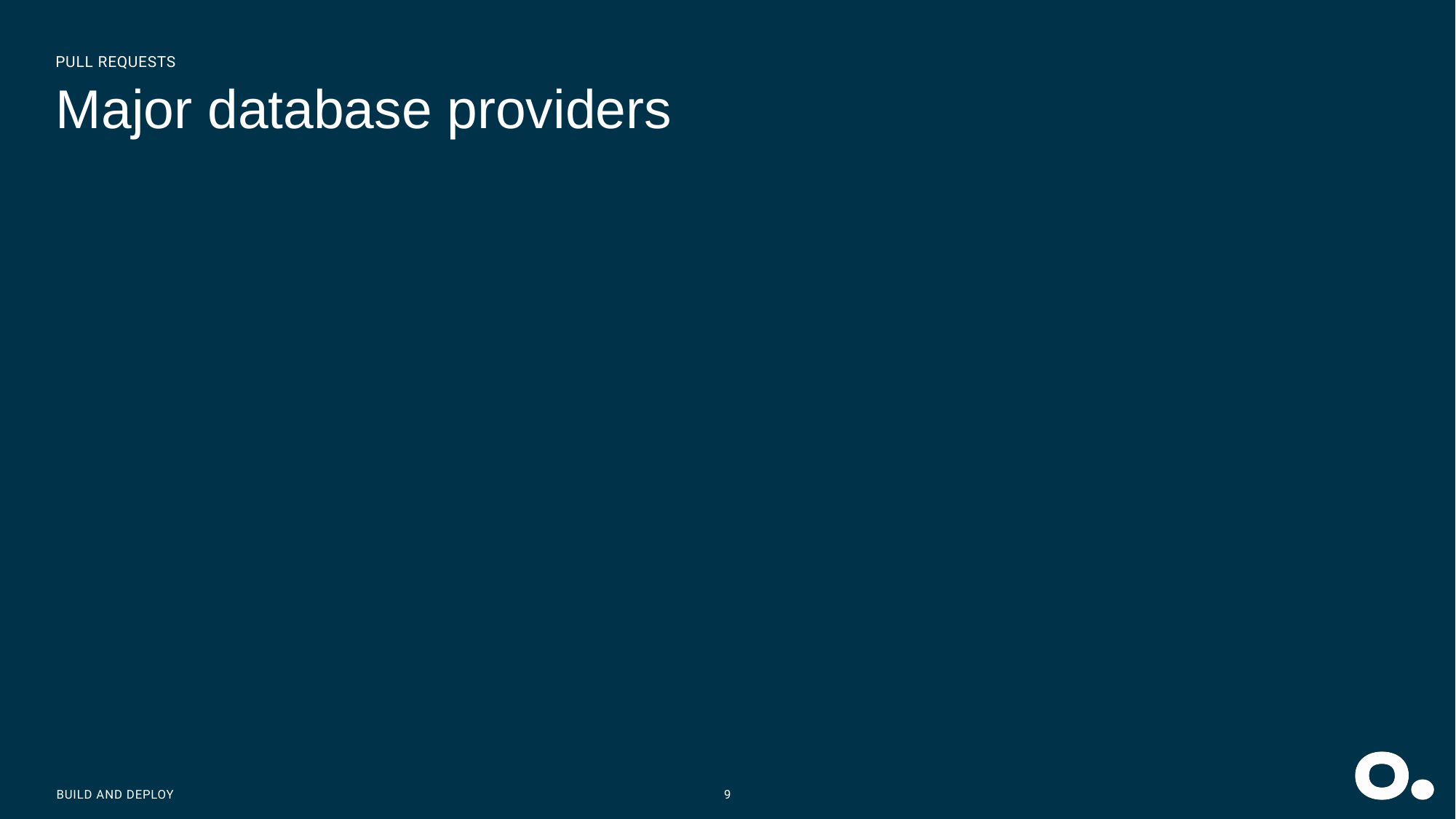

Pull requests
# Major database providers

Build and deploy
9